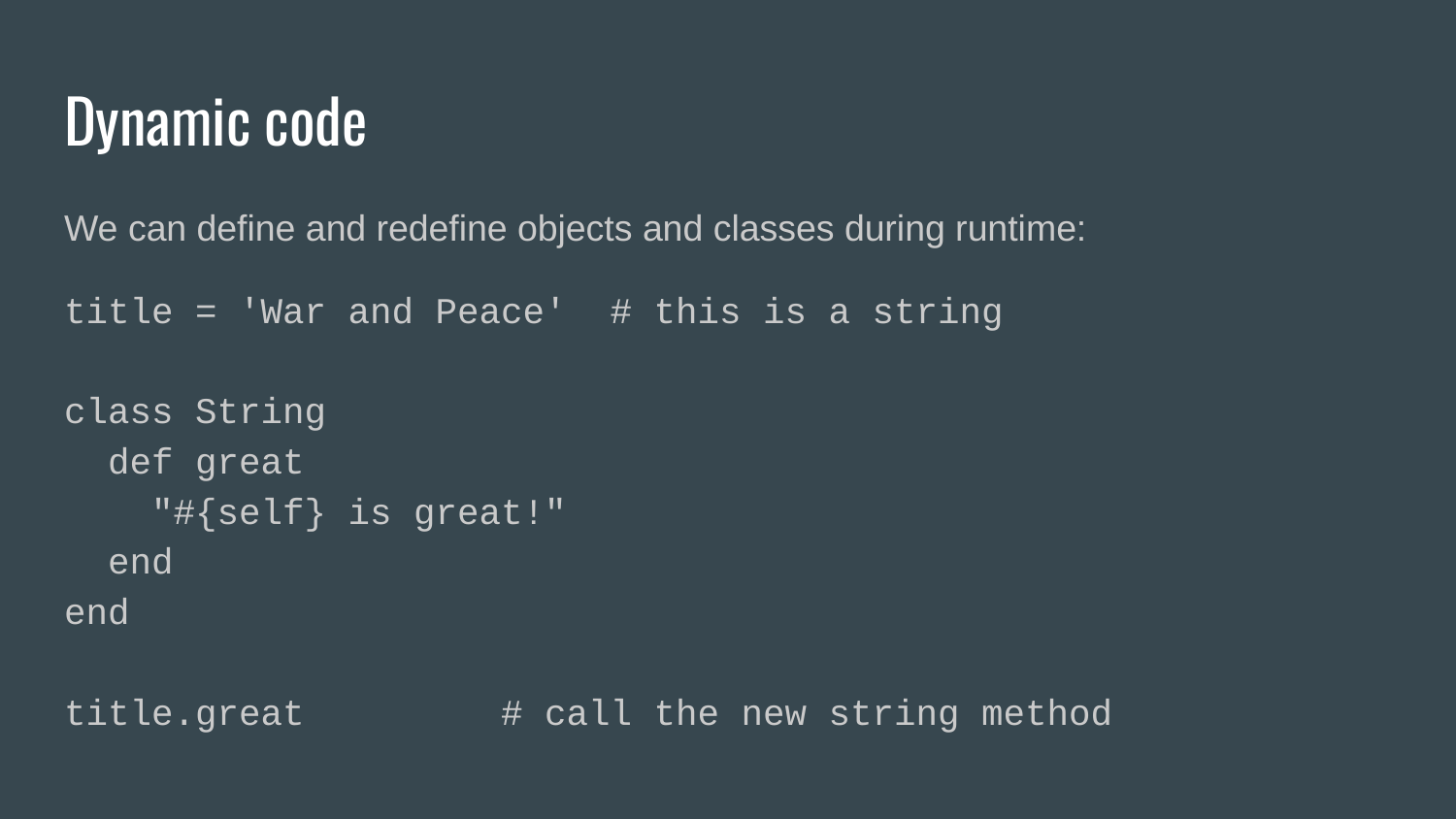

# Dynamic code
We can define and redefine objects and classes during runtime:
title = 'War and Peace'  # this is a string

class String
  def great
    "#{self} is great!"
  end
end

title.great		# call the new string method